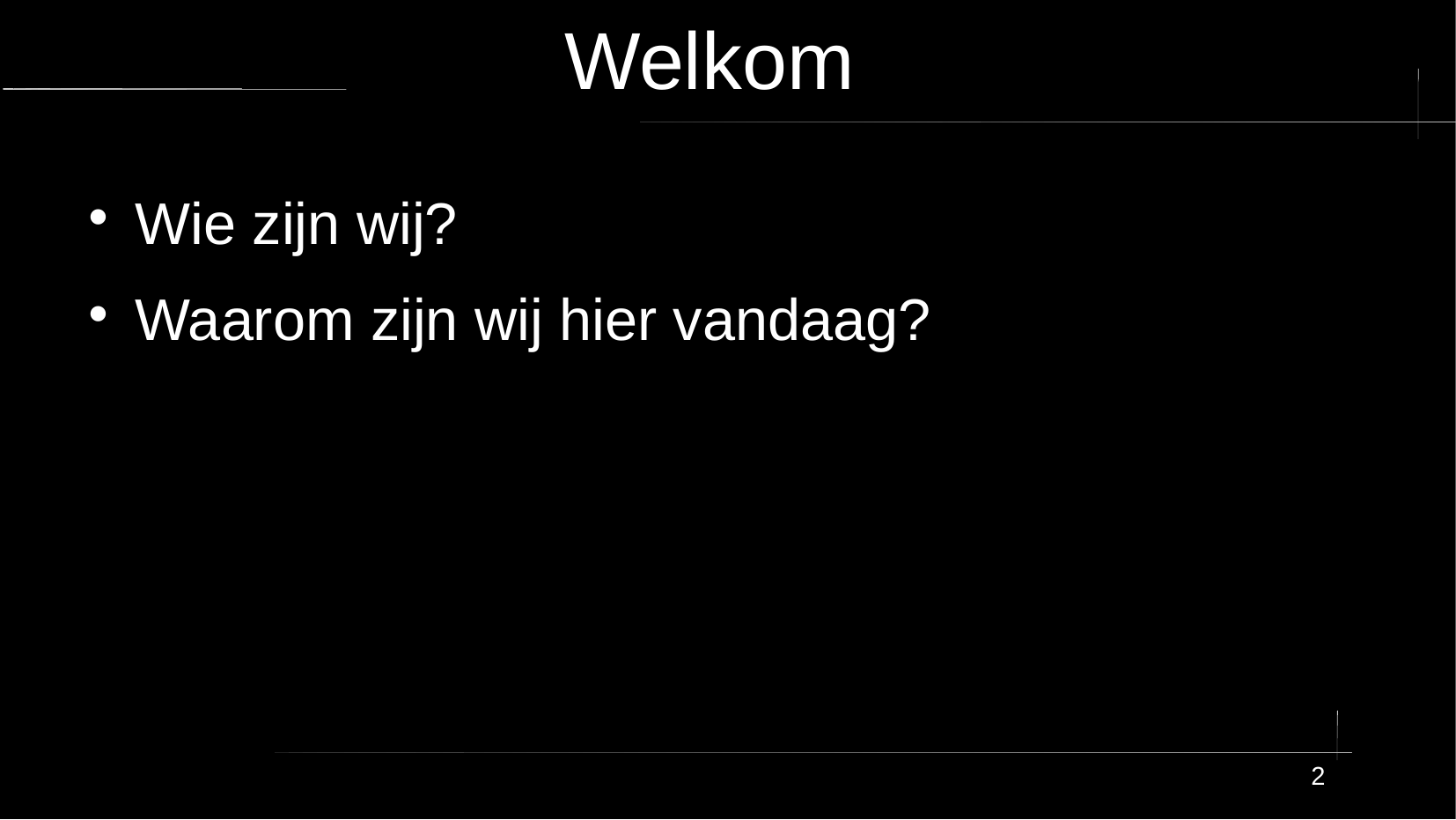

# Welkom
Wie zijn wij?
Waarom zijn wij hier vandaag?
2